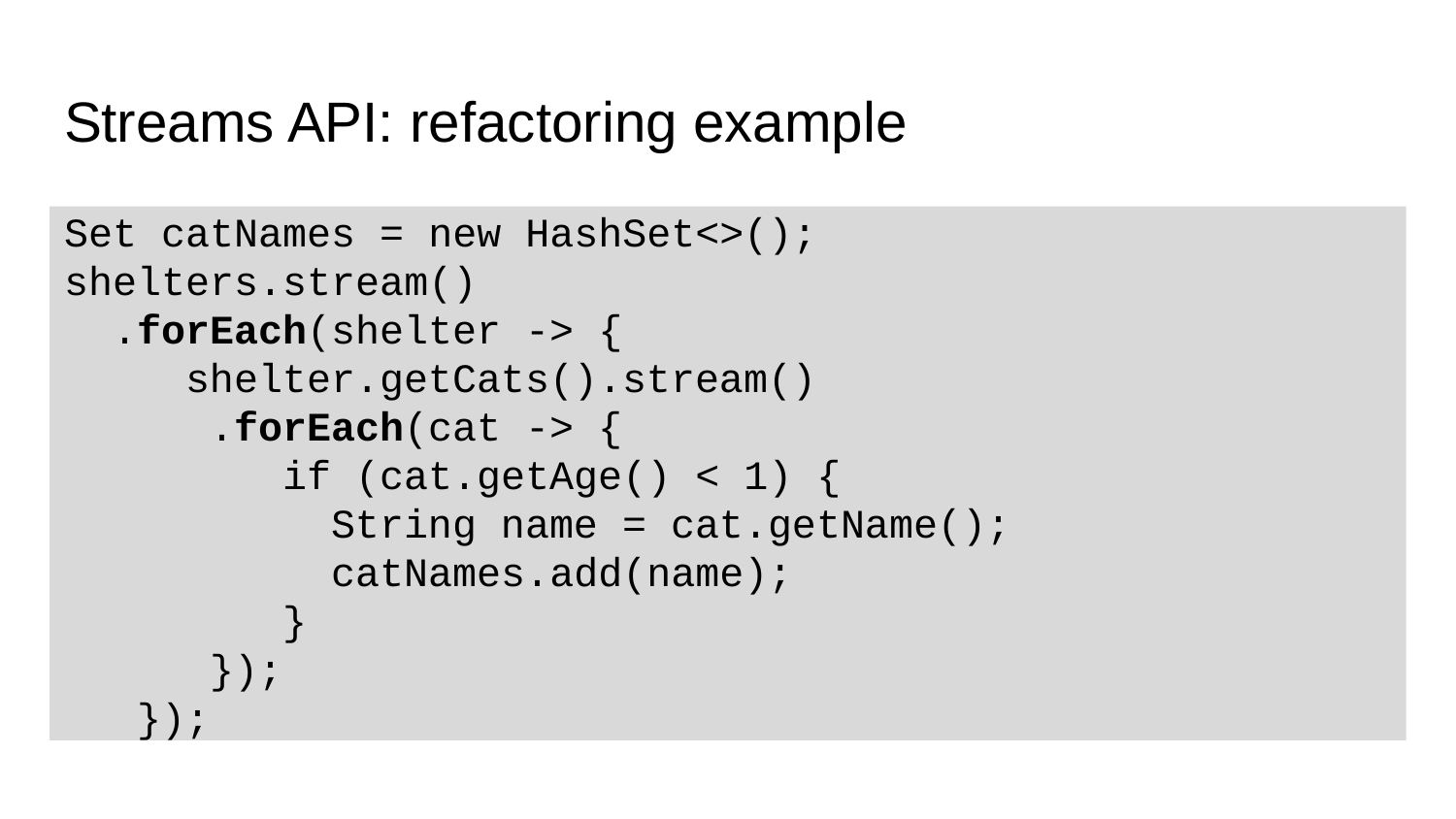

# Streams API: refactoring example
Set catNames = new HashSet<>();
shelters.stream()
  .forEach(shelter -> {
     shelter.getCats().stream()
      .forEach(cat -> {
         if (cat.getAge() < 1) {
           String name = cat.getName();				     catNames.add(name);
	   }
      });
   });